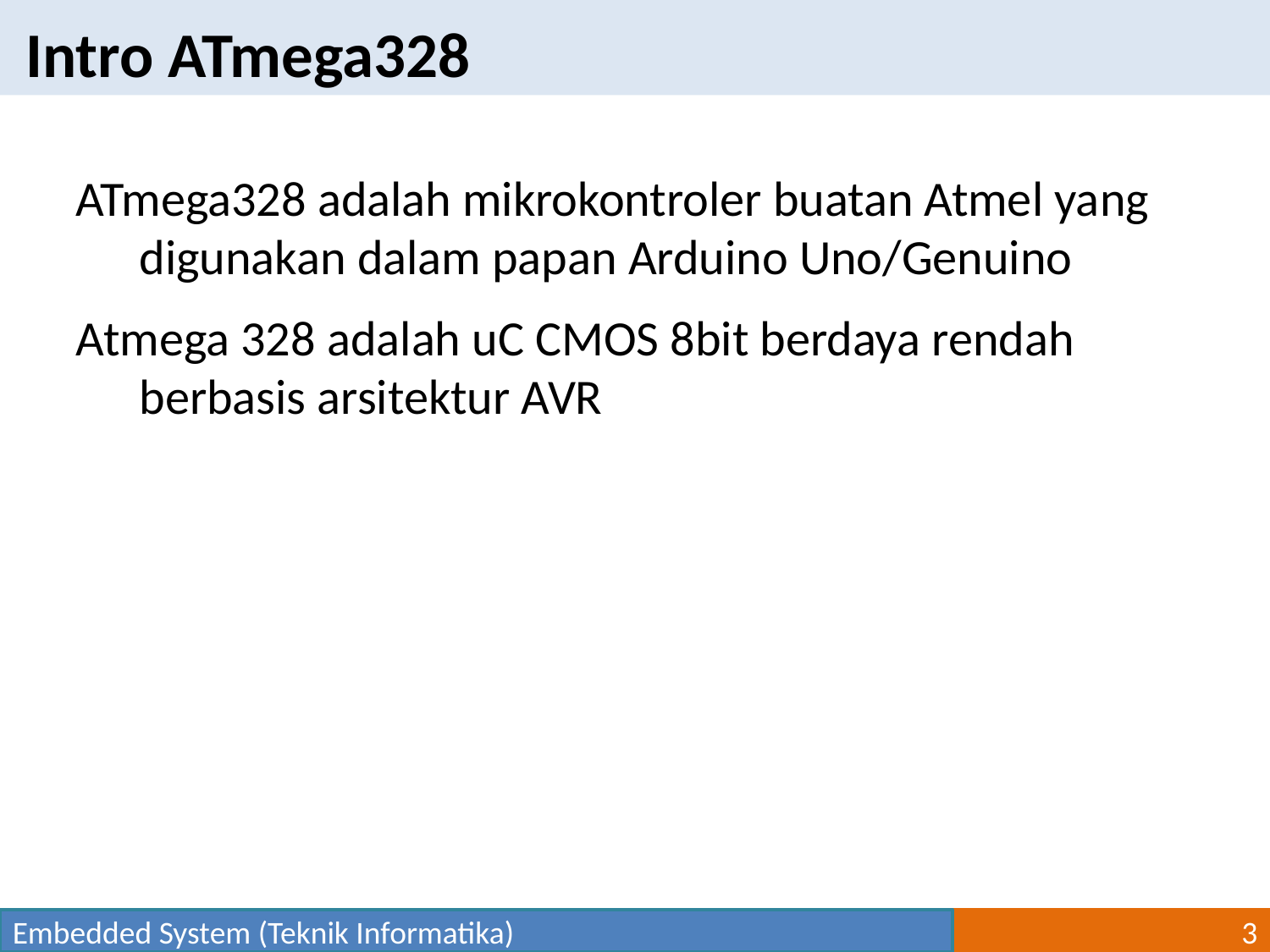

Intro ATmega328
ATmega328 adalah mikrokontroler buatan Atmel yang digunakan dalam papan Arduino Uno/Genuino
Atmega 328 adalah uC CMOS 8bit berdaya rendah berbasis arsitektur AVR
Embedded System (Teknik Informatika)
3